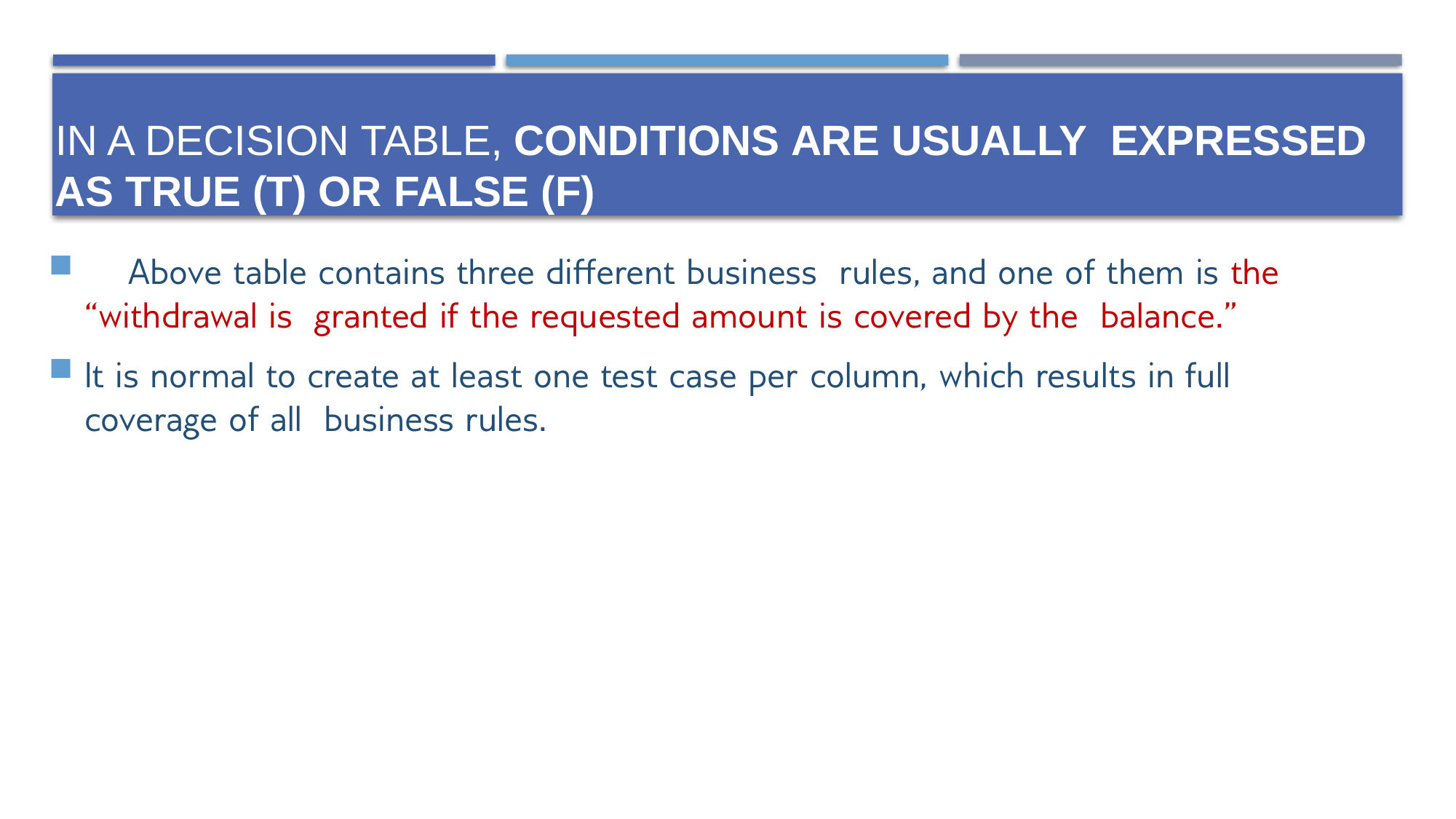

# In a decision table, conditions are usually  expressed as true (T) or false (F)
	Above table contains three different business  rules, and one of them is the “withdrawal is  granted if the requested amount is covered by the  balance.”
It is normal to create at least one test case per column, which results in full coverage of all  business rules.